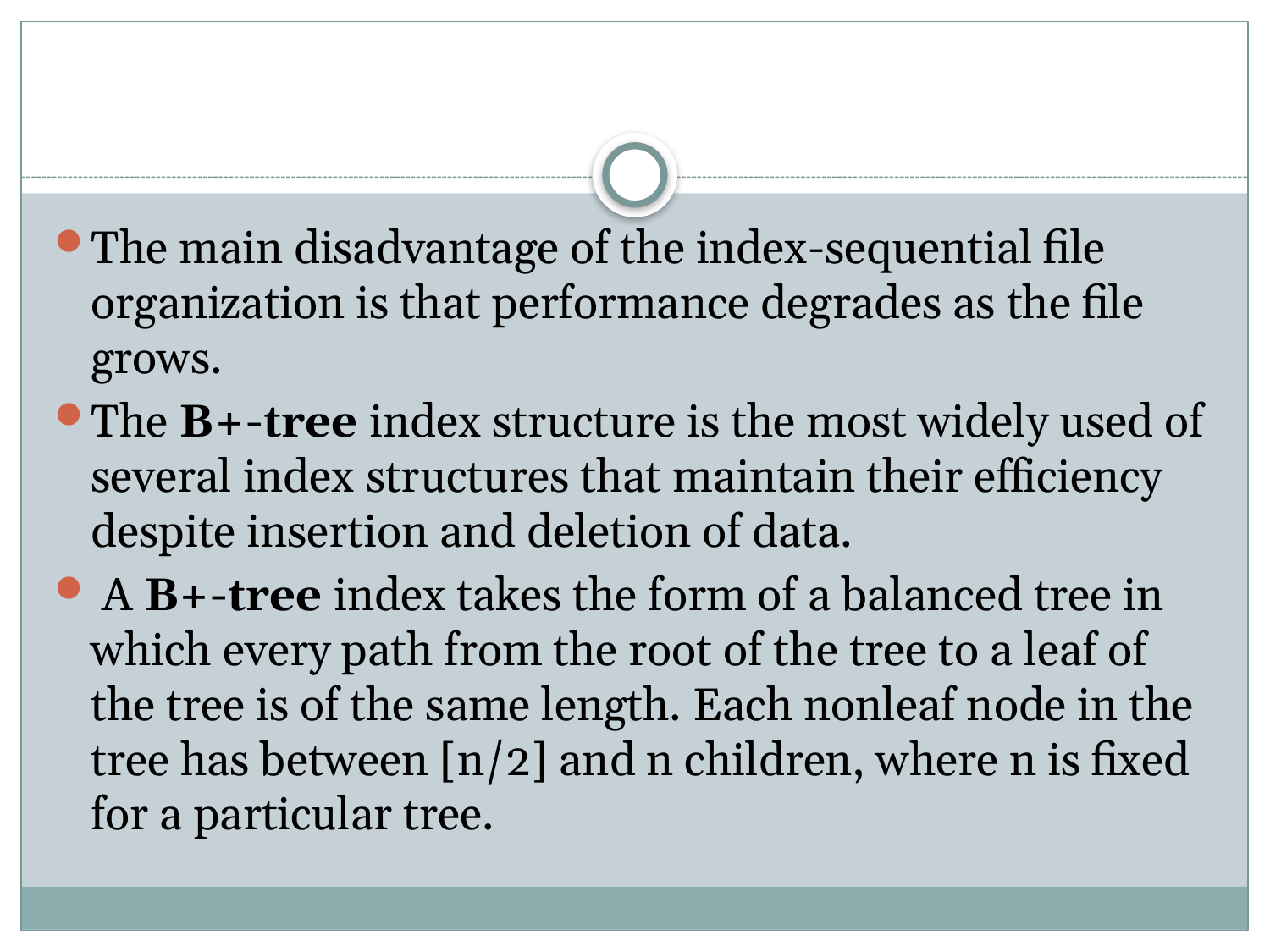

#
The main disadvantage of the index-sequential file organization is that performance degrades as the file grows.
The B+-tree index structure is the most widely used of several index structures that maintain their efficiency despite insertion and deletion of data.
 A B+-tree index takes the form of a balanced tree in which every path from the root of the tree to a leaf of the tree is of the same length. Each nonleaf node in the tree has between [n/2] and n children, where n is fixed for a particular tree.